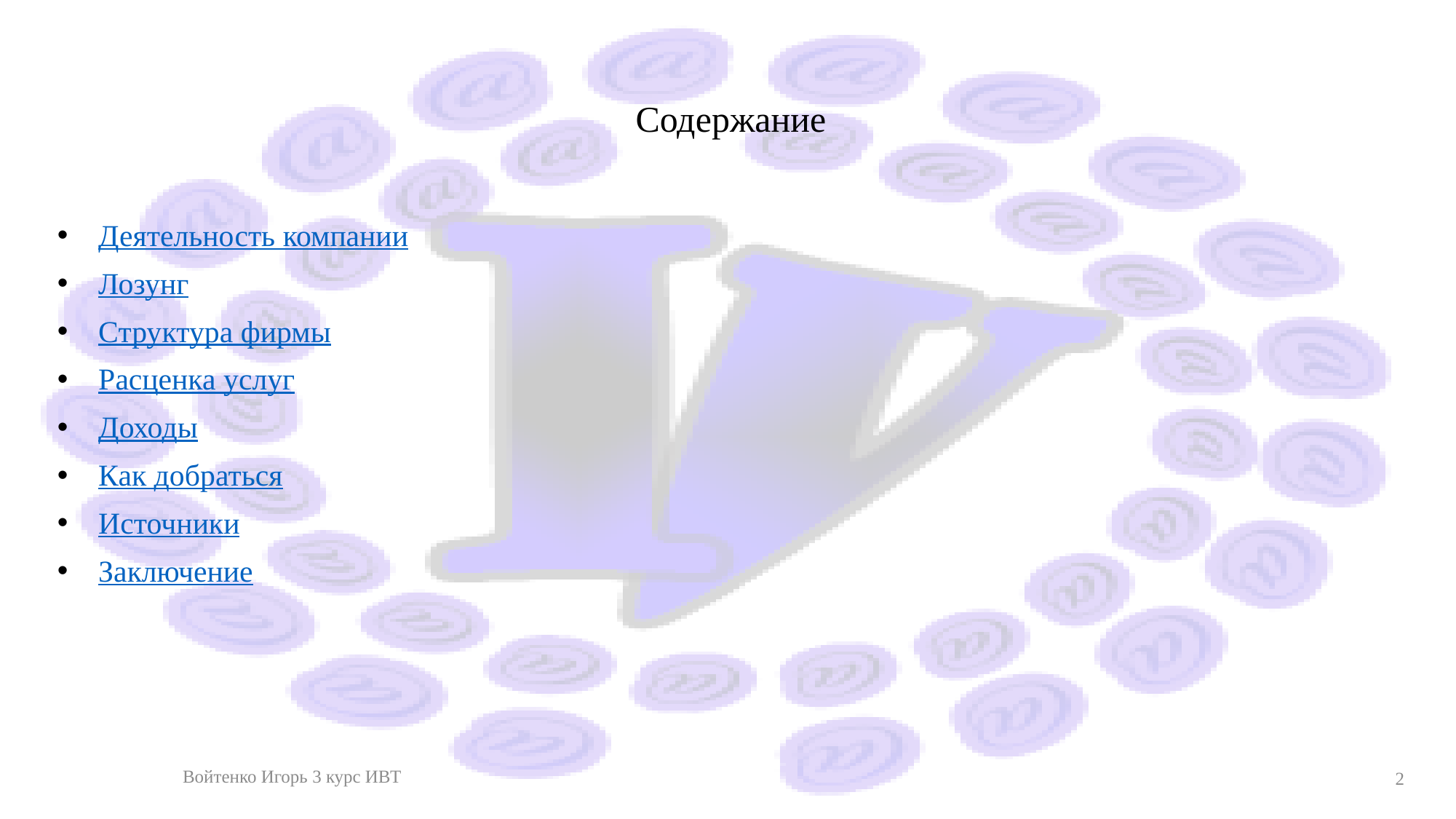

# Содержание
Деятельность компании
Лозунг
Структура фирмы
Расценка услуг
Доходы
Как добраться
Источники
Заключение

Войтенко Игорь 3 курс ИВТ
2